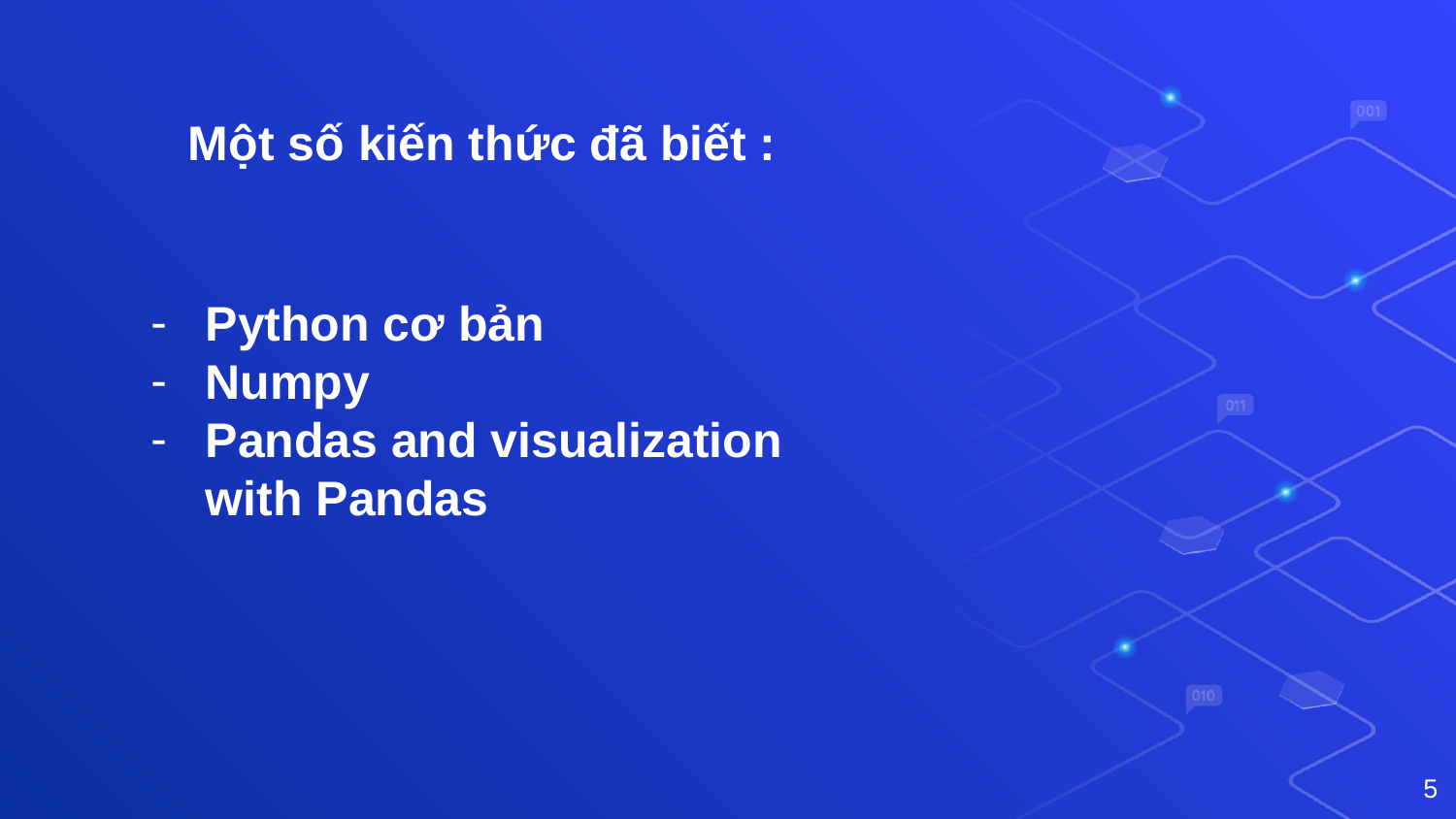

Một số kiến thức đã biết :

Python cơ bản
Numpy
Pandas and visualization with Pandas

5